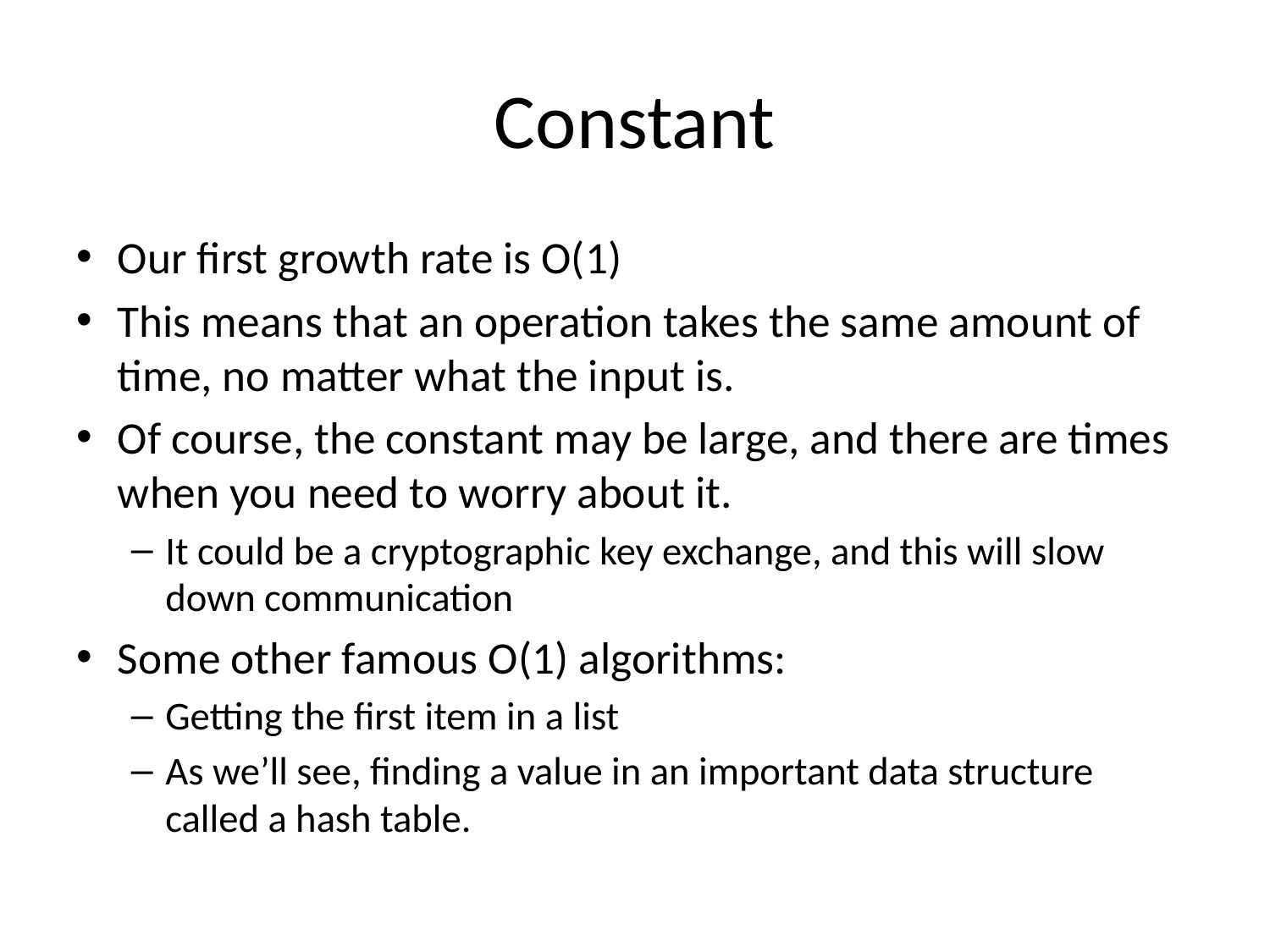

# Constant
Our first growth rate is O(1)
This means that an operation takes the same amount of time, no matter what the input is.
Of course, the constant may be large, and there are times when you need to worry about it.
It could be a cryptographic key exchange, and this will slow down communication
Some other famous O(1) algorithms:
Getting the first item in a list
As we’ll see, finding a value in an important data structure called a hash table.